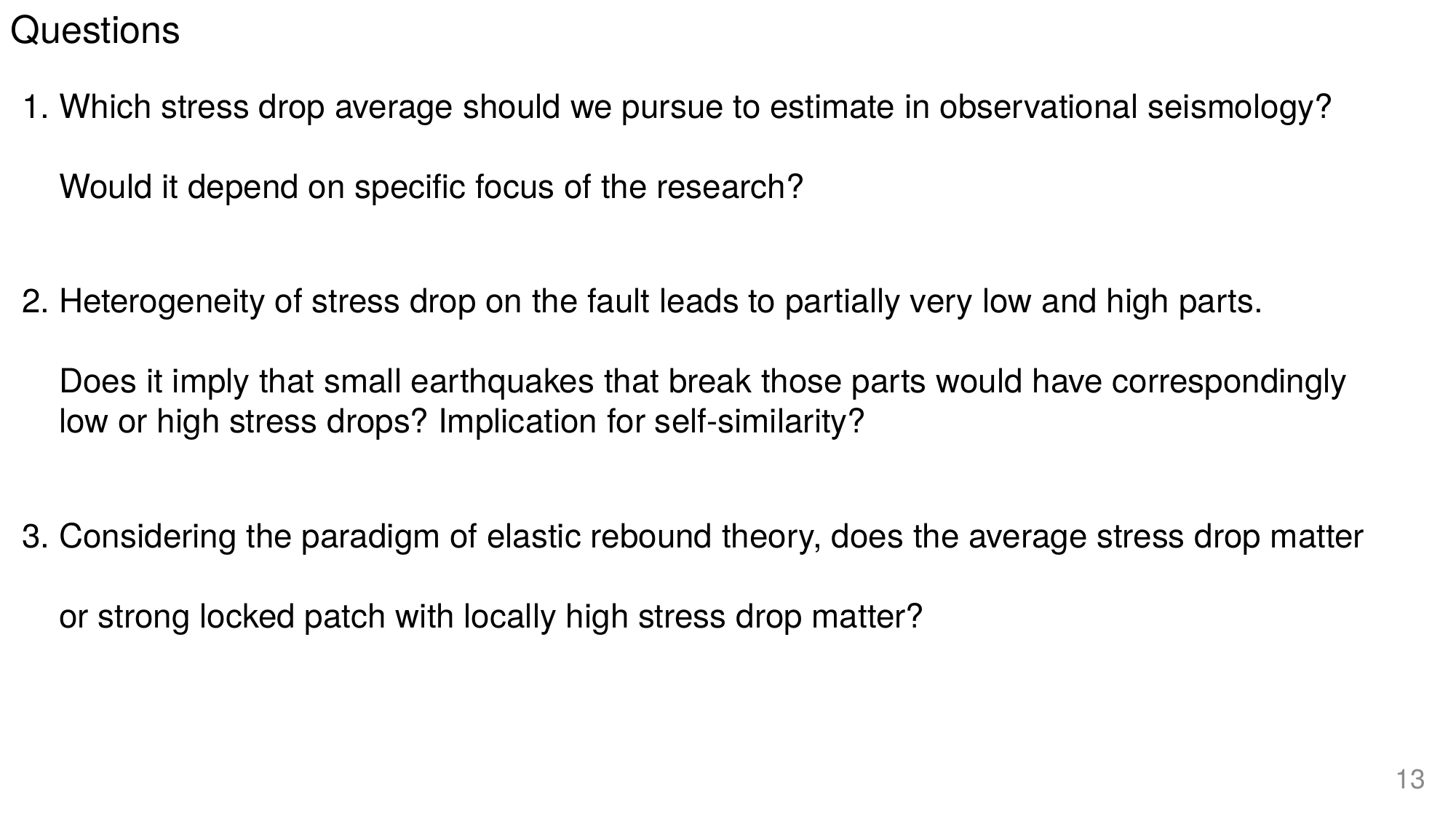

Questions
1. Which stress drop average should we pursue to estimate in observational seismology?

    Would it depend on specific focus of the research?
2. Heterogeneity of stress drop on the fault leads to partially very low and high parts.

    Does it imply that small earthquakes that break those parts would have correspondingly
    low or high stress drops? Implication for self-similarity?
3. Considering the paradigm of elastic rebound theory, does the average stress drop matter

    or strong locked patch with locally high stress drop matter?
13